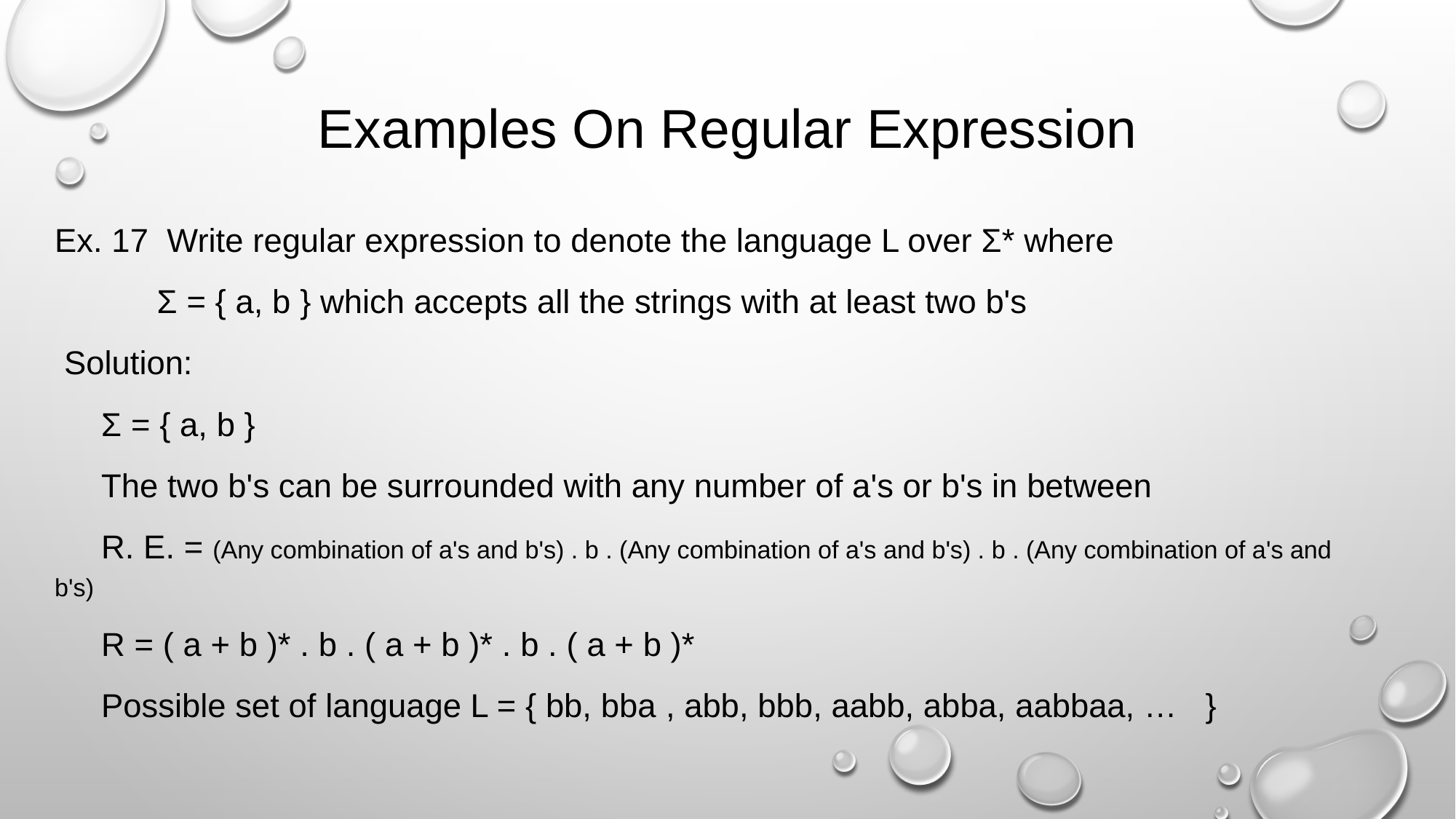

# Examples On Regular Expression
Ex. 17  Write regular expression to denote the language L over Σ* where
           Σ = { a, b } which accepts all the strings with at least two b's
 Solution:
     Σ = { a, b }
     The two b's can be surrounded with any number of a's or b's in between
     R. E. = (Any combination of a's and b's) . b . (Any combination of a's and b's) . b . (Any combination of a's and b's)
     R = ( a + b )* . b . ( a + b )* . b . ( a + b )*
     Possible set of language L = { bb, bba , abb, bbb, aabb, abba, aabbaa, …   }